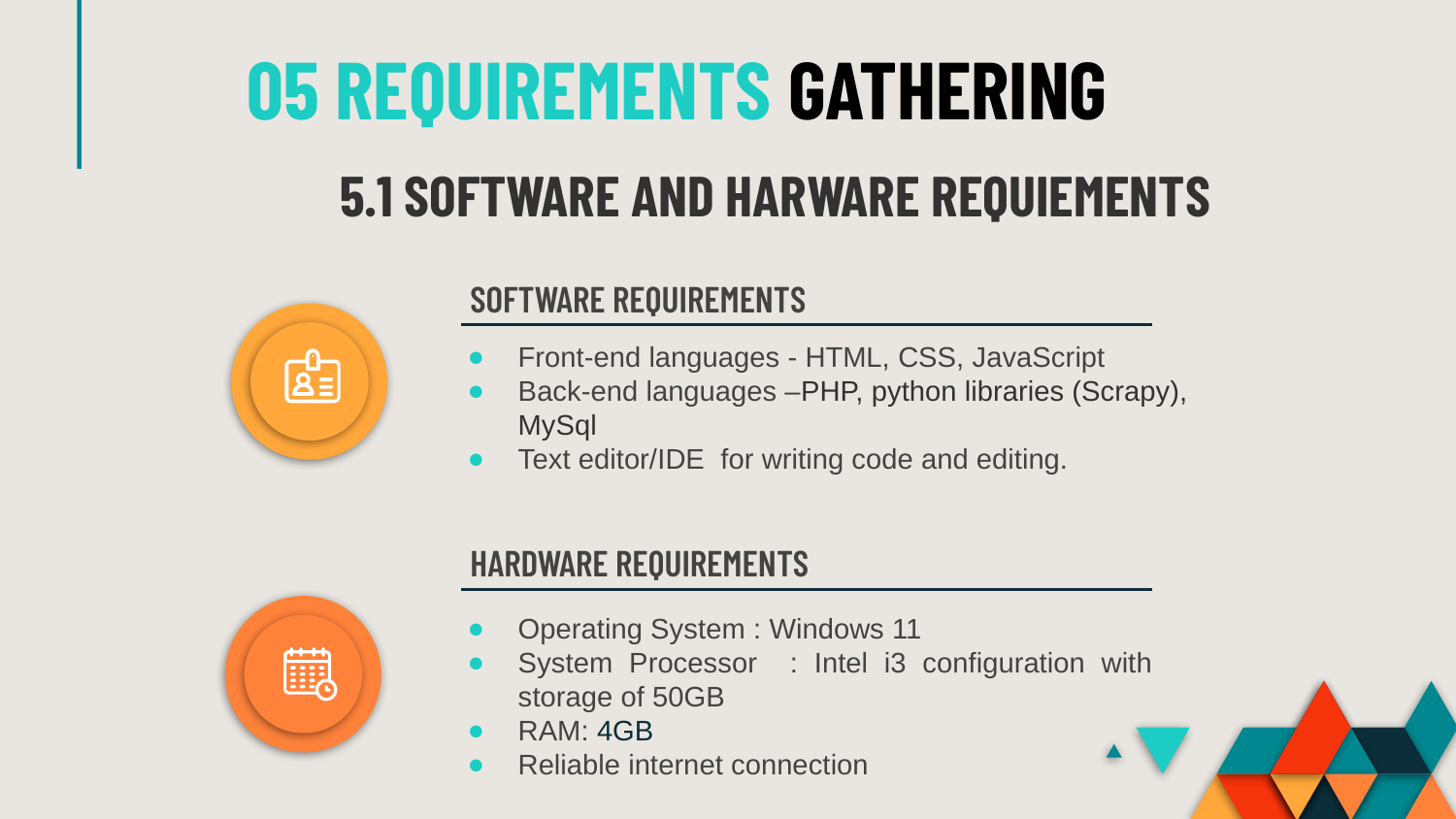

05 REQUIREMENTS GATHERING
      5.1 SOFTWARE AND HARWARE REQUIEMENTS

SOFTWARE REQUIREMENTS

Front-end languages - HTML, CSS, JavaScript
Back-end languages –PHP, python libraries (Scrapy), MySql
Text editor/IDE  for writing code and editing.

HARDWARE REQUIREMENTS

Operating System : Windows 11
System Processor  : Intel i3 configuration with storage of 50GB
RAM: 4GB
Reliable internet connection